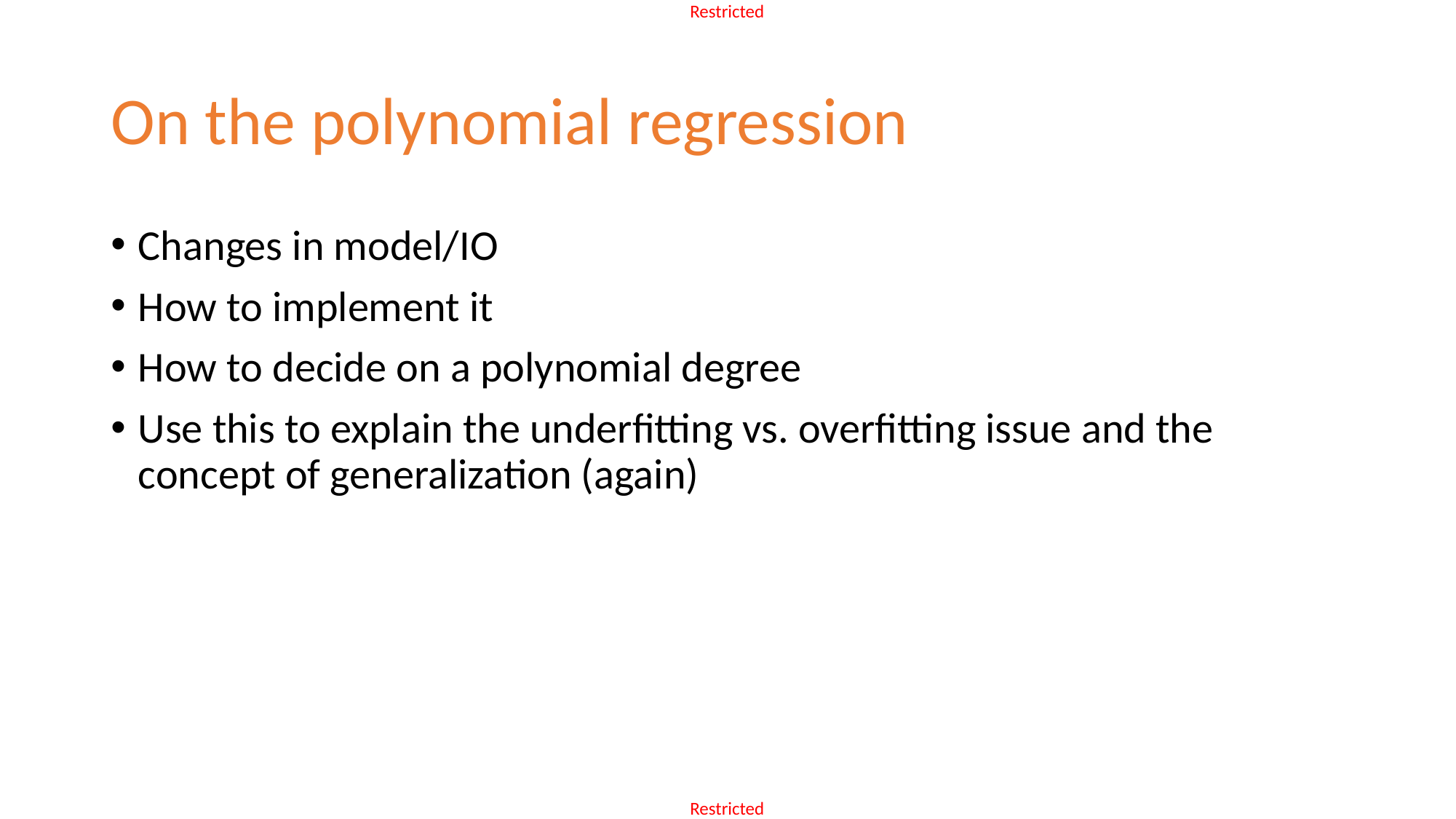

# On the polynomial regression
Changes in model/IO
How to implement it
How to decide on a polynomial degree
Use this to explain the underfitting vs. overfitting issue and the concept of generalization (again)